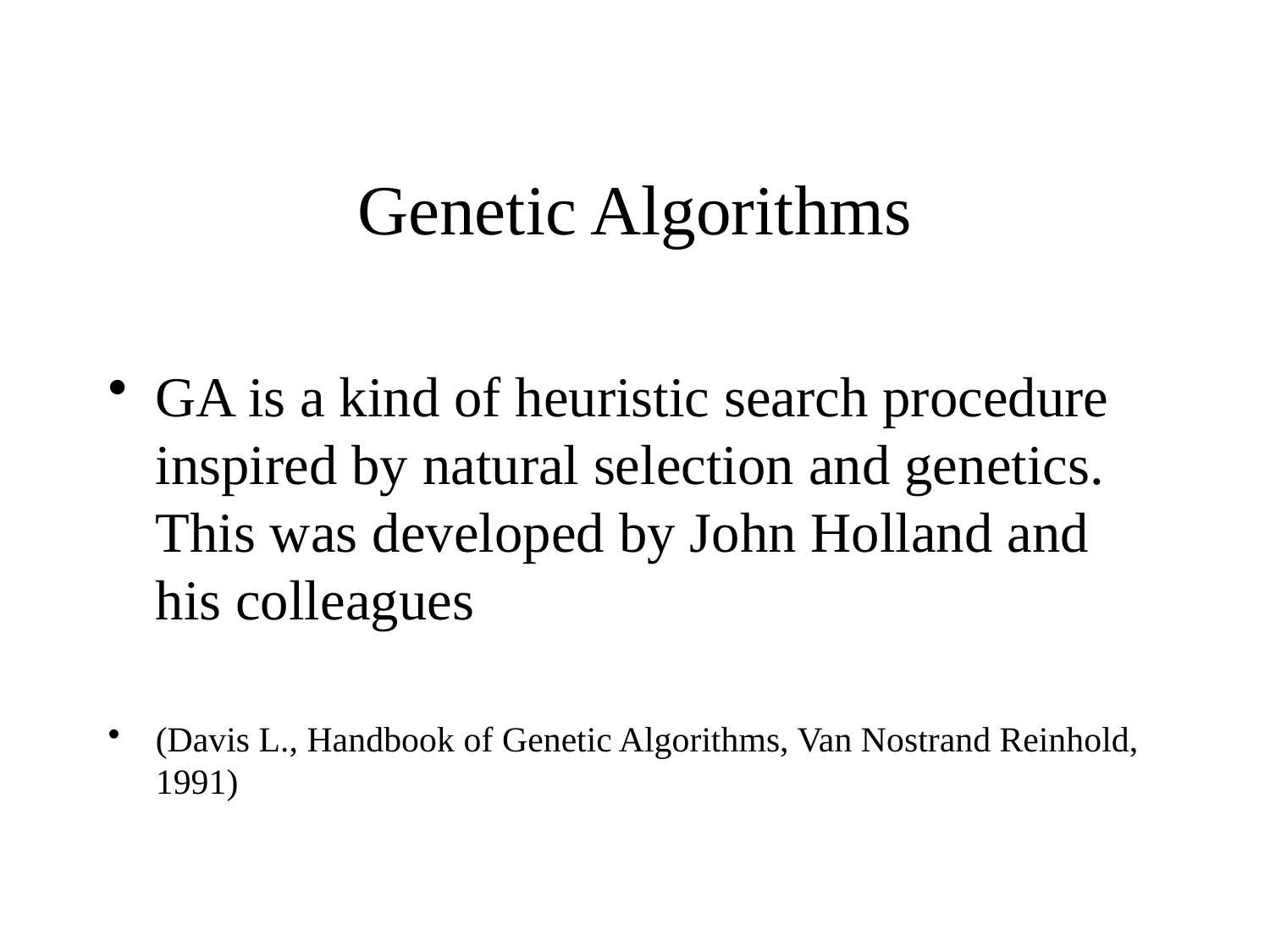

# Genetic Algorithms

GA is a kind of heuristic search procedure inspired by natural selection and genetics. This was developed by John Holland and his colleagues

(Davis L., Handbook of Genetic Algorithms, Van Nostrand Reinhold, 1991)